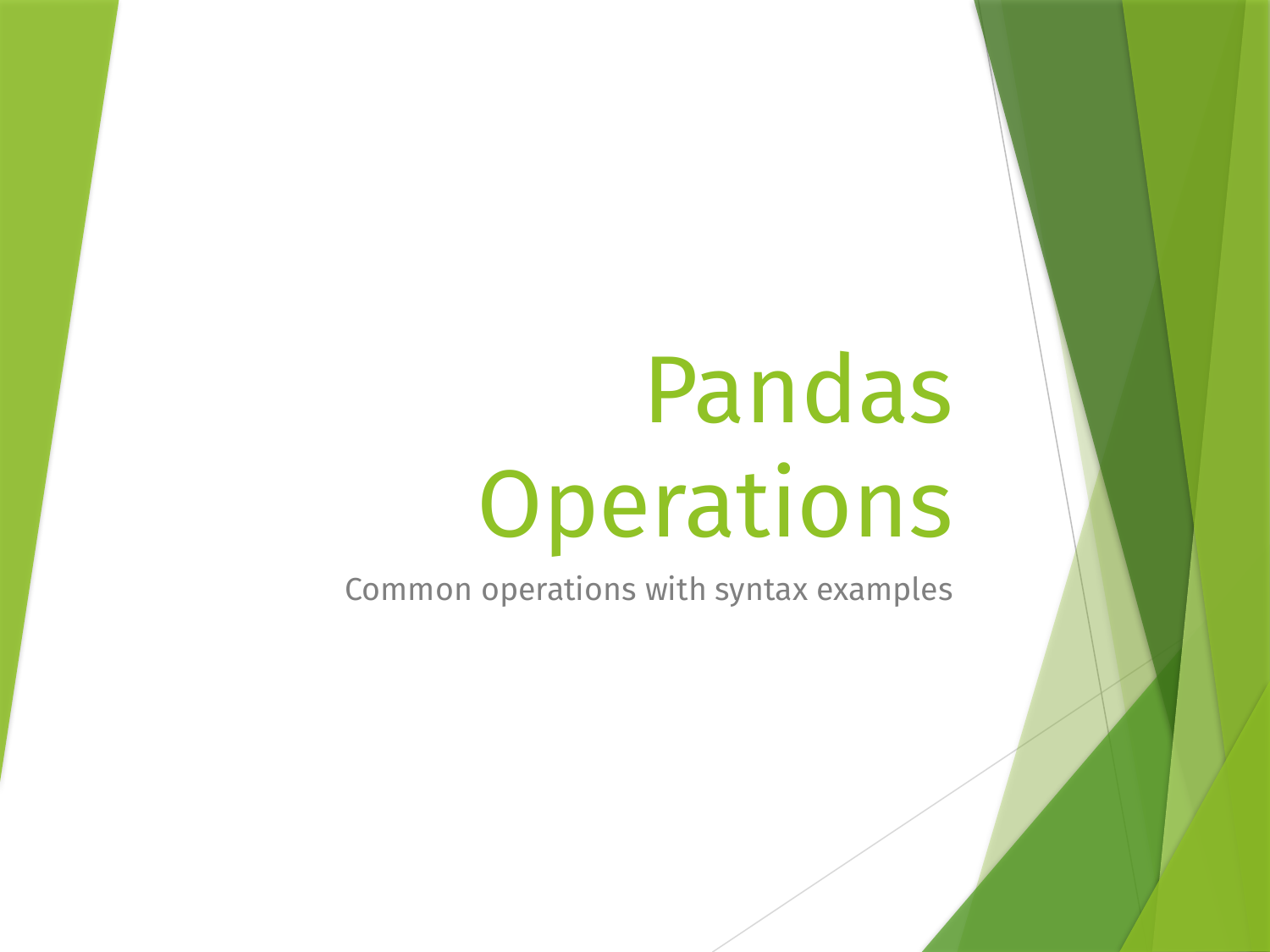

# Pandas Operations
Common operations with syntax examples